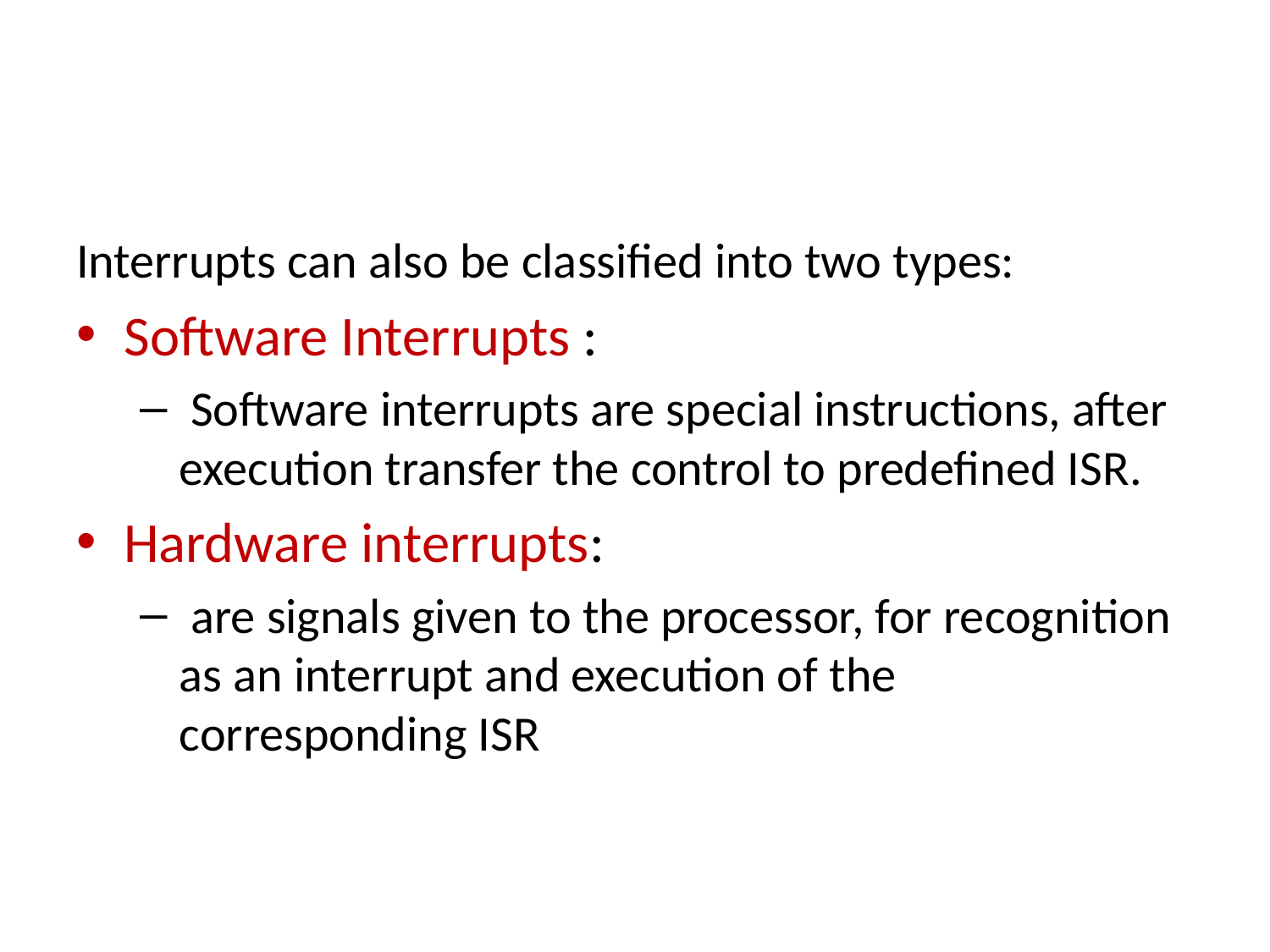

#
Interrupts can also be classified into two types:
Software Interrupts :
 Software interrupts are special instructions, after execution transfer the control to predefined ISR.
Hardware interrupts:
 are signals given to the processor, for recognition as an interrupt and execution of the corresponding ISR